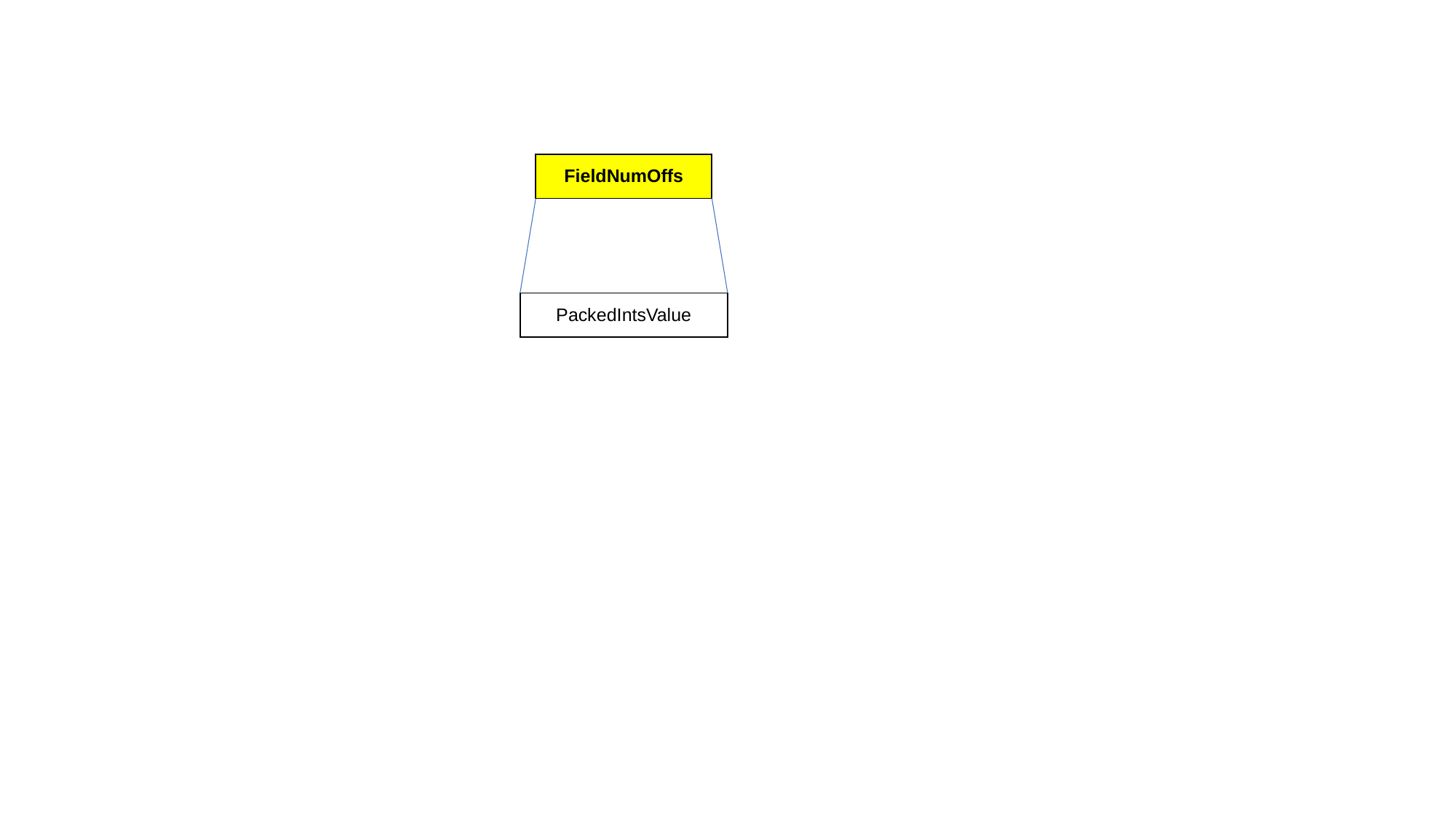

| FieldNumOffs |
| --- |
| PackedIntsValue |
| --- |